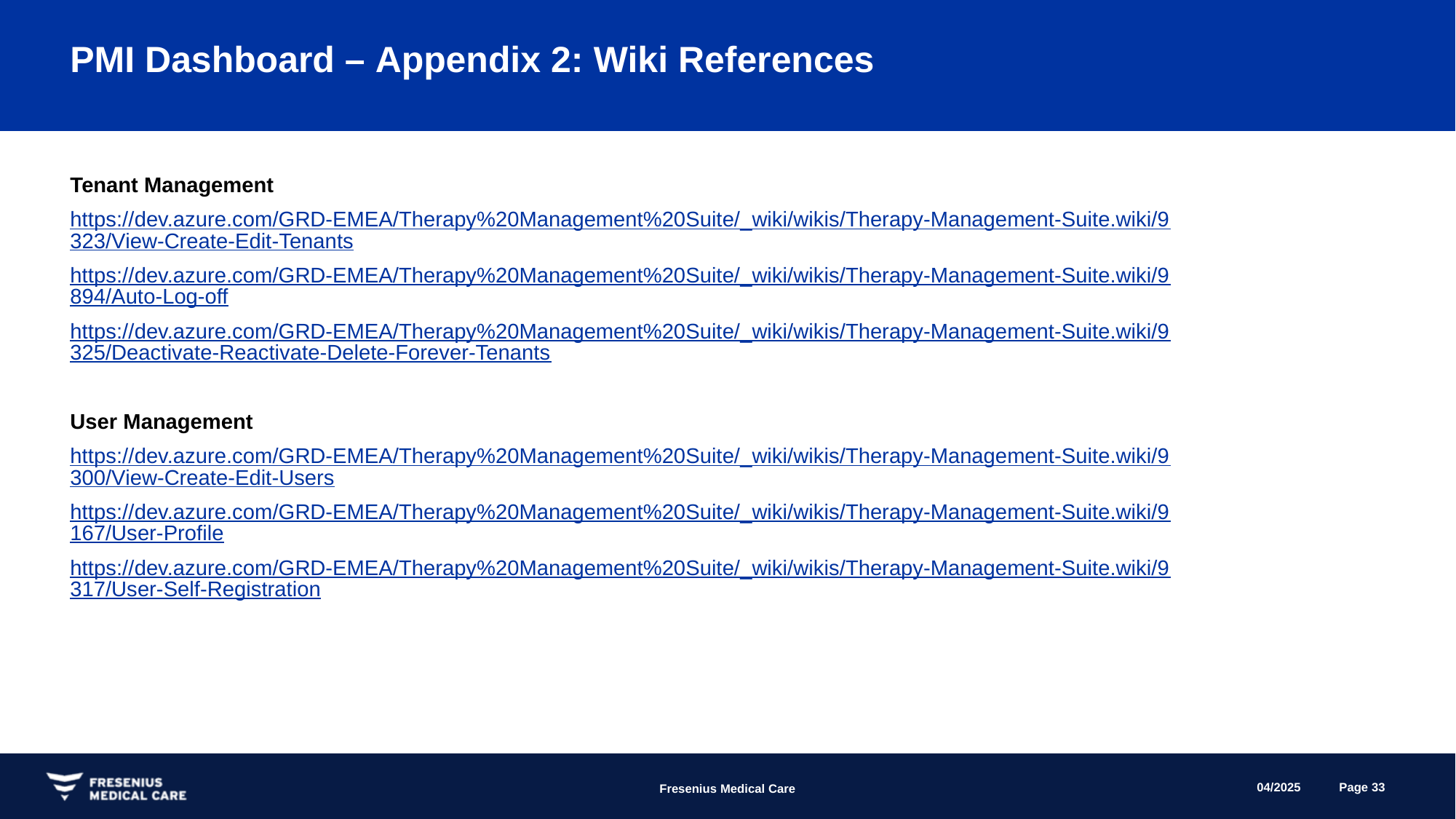

# PMI Dashboard – Appendix 2: Wiki References
Tenant Management
https://dev.azure.com/GRD-EMEA/Therapy%20Management%20Suite/_wiki/wikis/Therapy-Management-Suite.wiki/9323/View-Create-Edit-Tenants
https://dev.azure.com/GRD-EMEA/Therapy%20Management%20Suite/_wiki/wikis/Therapy-Management-Suite.wiki/9894/Auto-Log-off
https://dev.azure.com/GRD-EMEA/Therapy%20Management%20Suite/_wiki/wikis/Therapy-Management-Suite.wiki/9325/Deactivate-Reactivate-Delete-Forever-Tenants

User Management
https://dev.azure.com/GRD-EMEA/Therapy%20Management%20Suite/_wiki/wikis/Therapy-Management-Suite.wiki/9300/View-Create-Edit-Users
https://dev.azure.com/GRD-EMEA/Therapy%20Management%20Suite/_wiki/wikis/Therapy-Management-Suite.wiki/9167/User-Profile
https://dev.azure.com/GRD-EMEA/Therapy%20Management%20Suite/_wiki/wikis/Therapy-Management-Suite.wiki/9317/User-Self-Registration

04/2025
Page 33